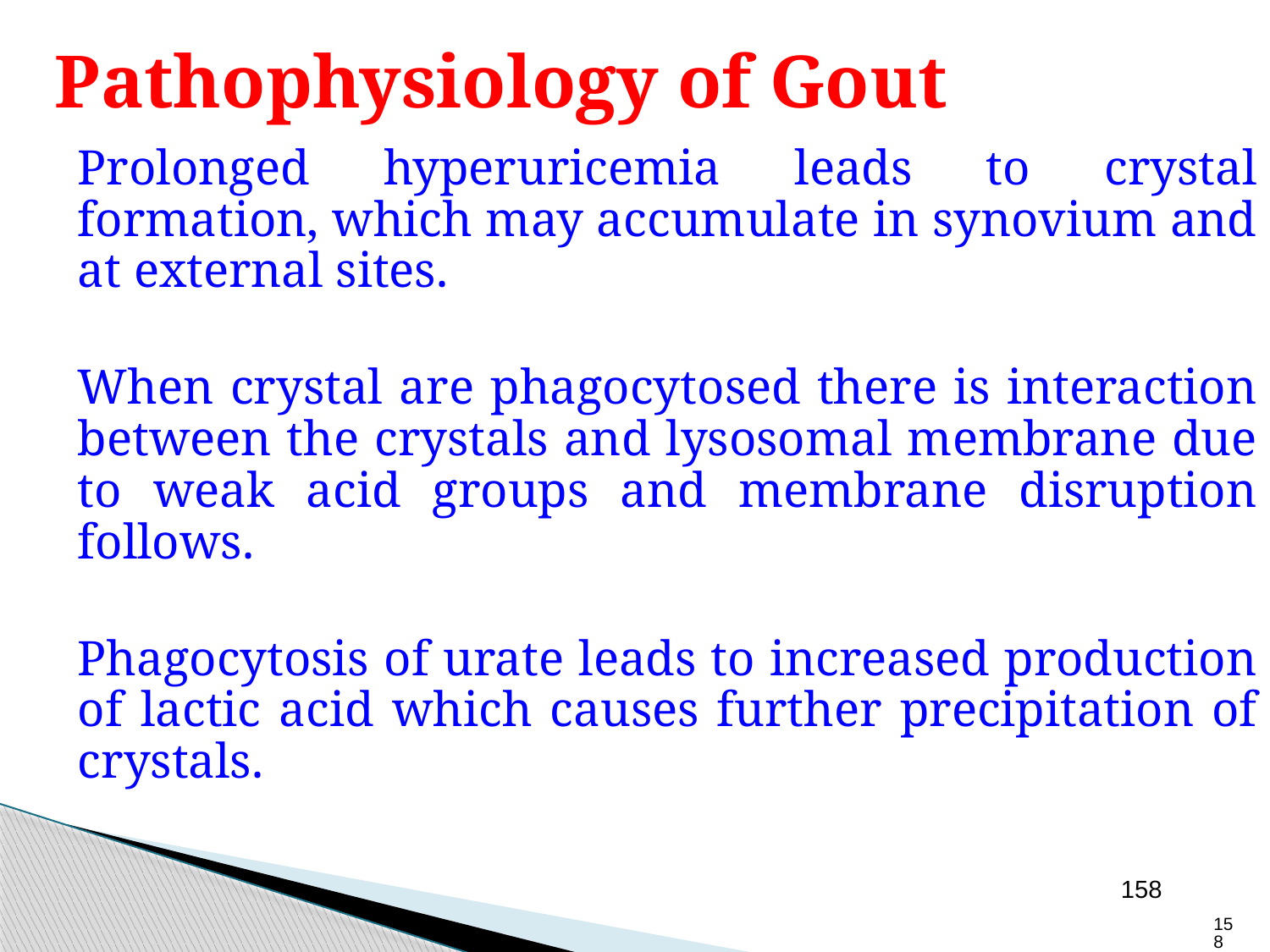

# Pathophysiology of Gout
	Prolonged hyperuricemia leads to crystal formation, which may accumulate in synovium and at external sites.

	When crystal are phagocytosed there is interaction between the crystals and lysosomal membrane due to weak acid groups and membrane disruption follows.

	Phagocytosis of urate leads to increased production of lactic acid which causes further precipitation of crystals.
158
158